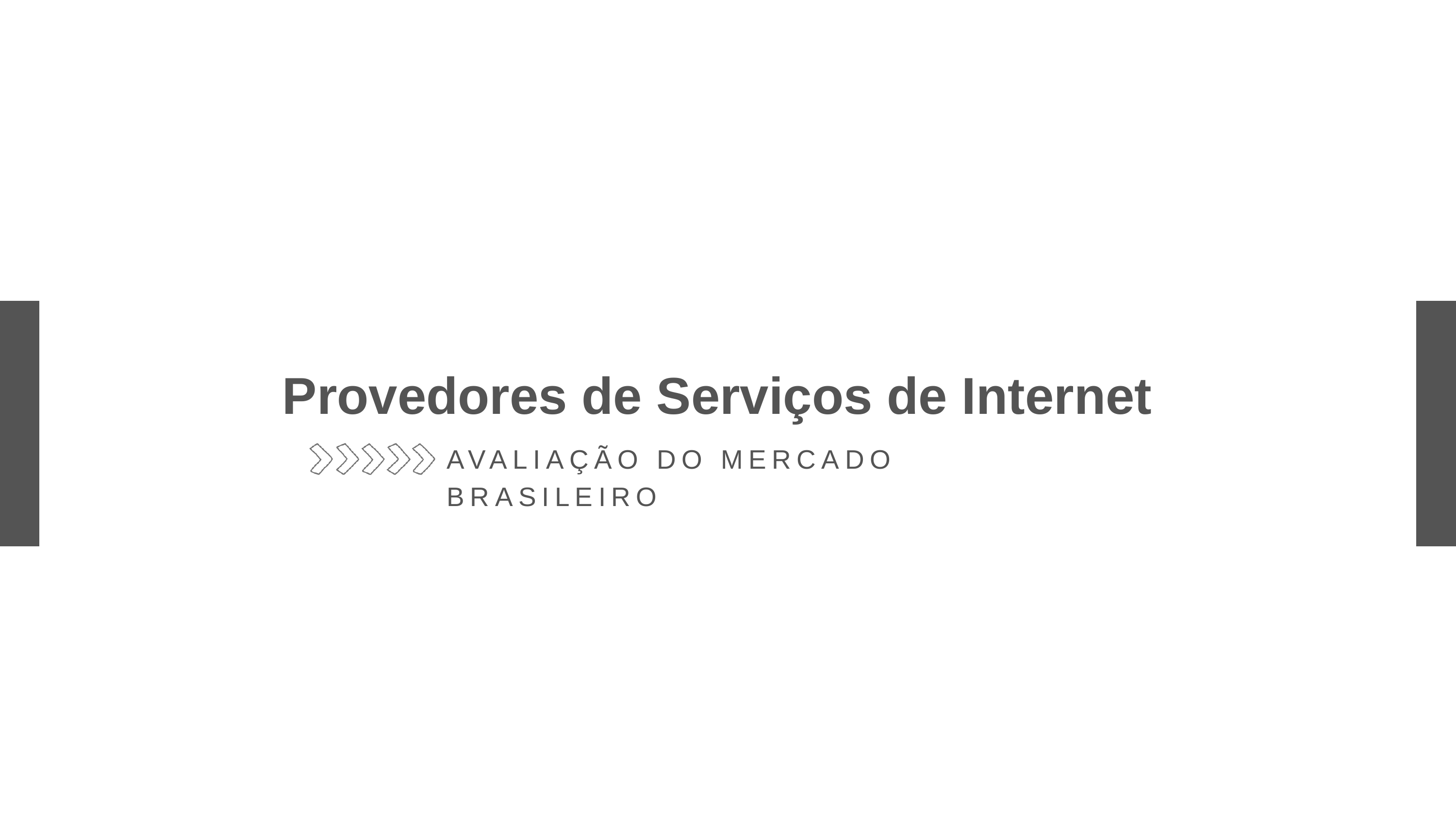

Provedores de Serviços de Internet
AVALIAÇÃO DO MERCADO BRASILEIRO